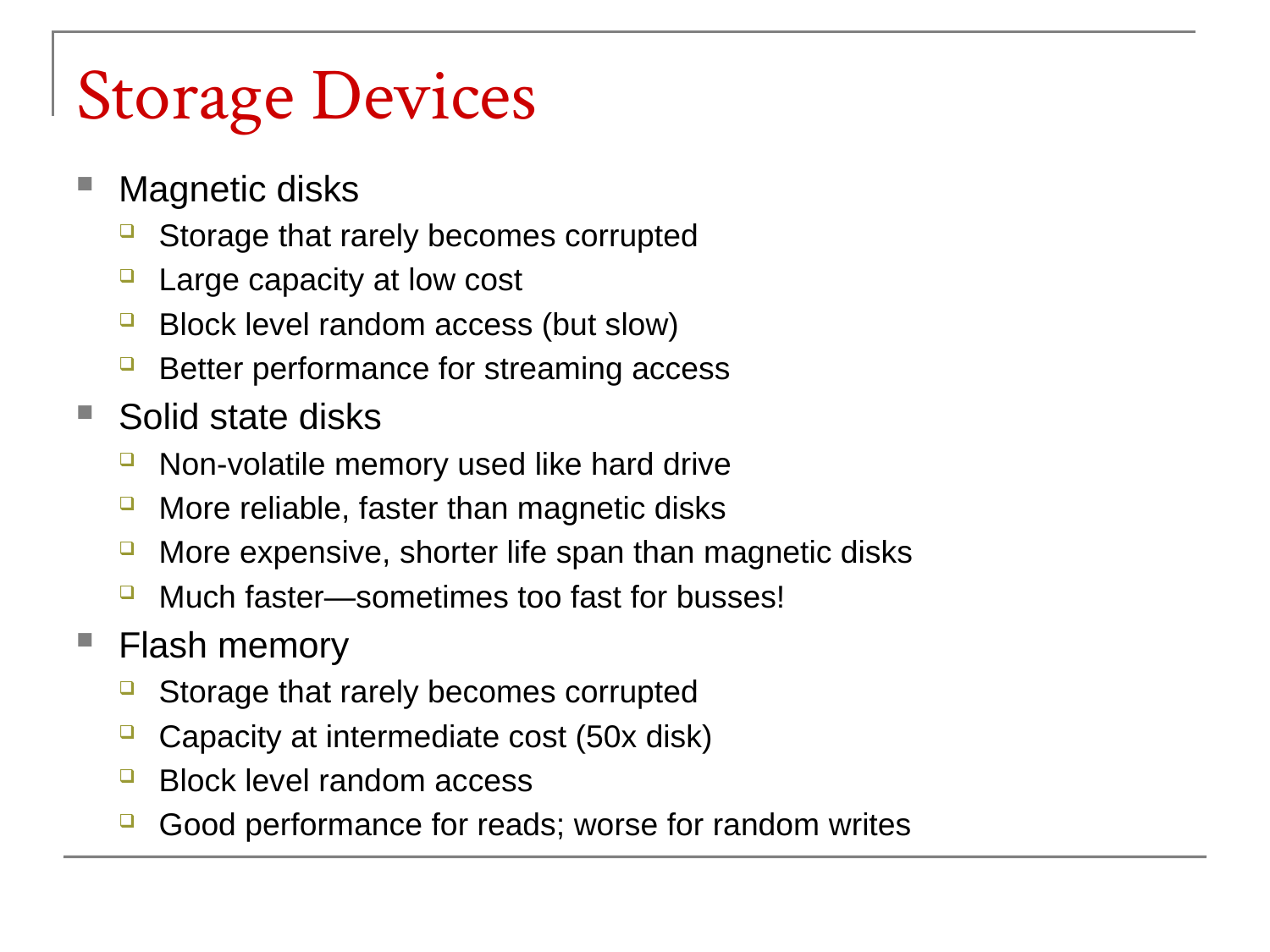

# Storage Devices
Magnetic disks
Storage that rarely becomes corrupted
Large capacity at low cost
Block level random access (but slow)
Better performance for streaming access
Solid state disks
Non-volatile memory used like hard drive
More reliable, faster than magnetic disks
More expensive, shorter life span than magnetic disks
Much faster—sometimes too fast for busses!
Flash memory
Storage that rarely becomes corrupted
Capacity at intermediate cost (50x disk)
Block level random access
Good performance for reads; worse for random writes